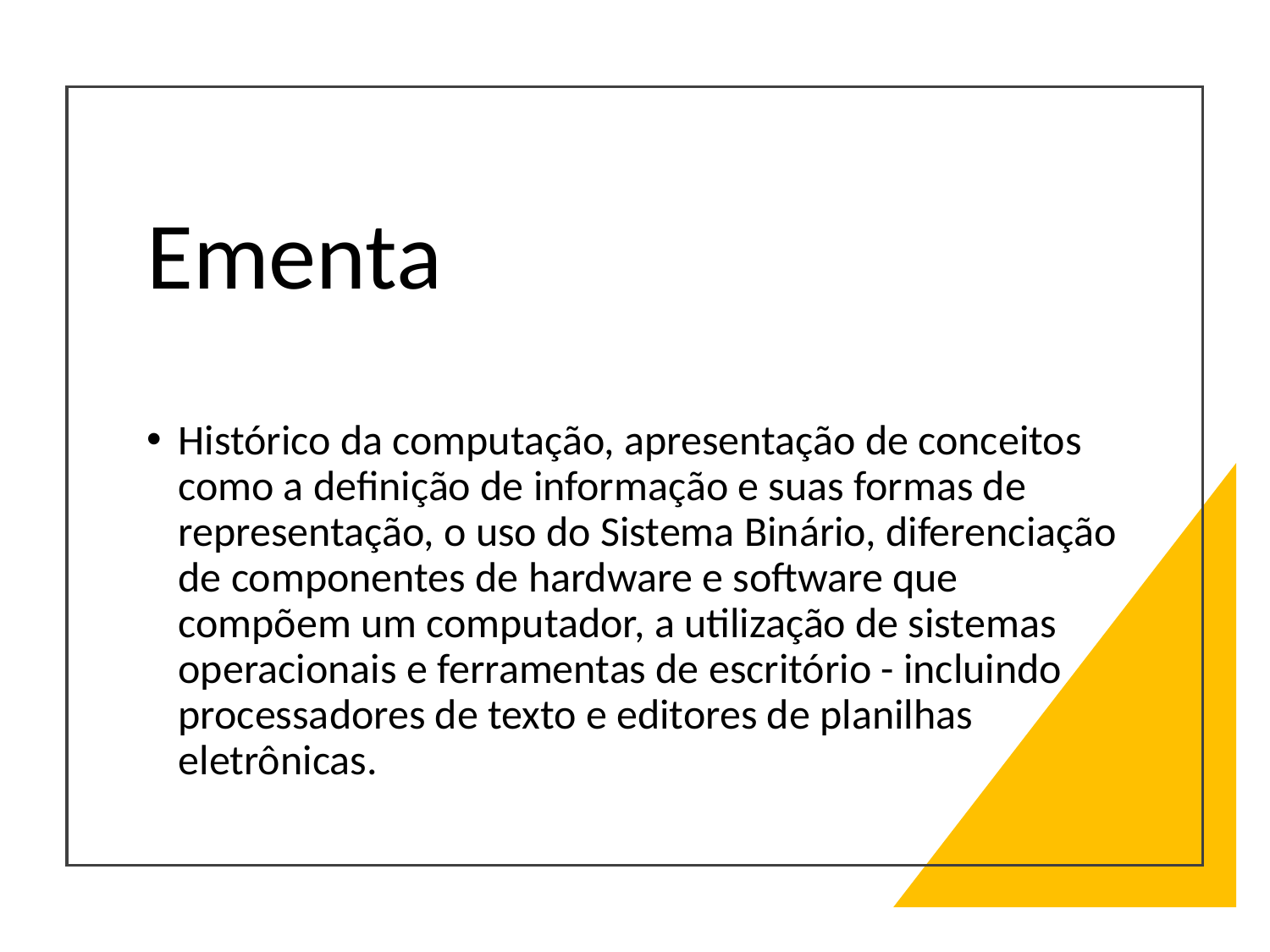

# Ementa
Histórico da computação, apresentação de conceitos como a definição de informação e suas formas de representação, o uso do Sistema Binário, diferenciação de componentes de hardware e software que compõem um computador, a utilização de sistemas operacionais e ferramentas de escritório - incluindo processadores de texto e editores de planilhas eletrônicas.